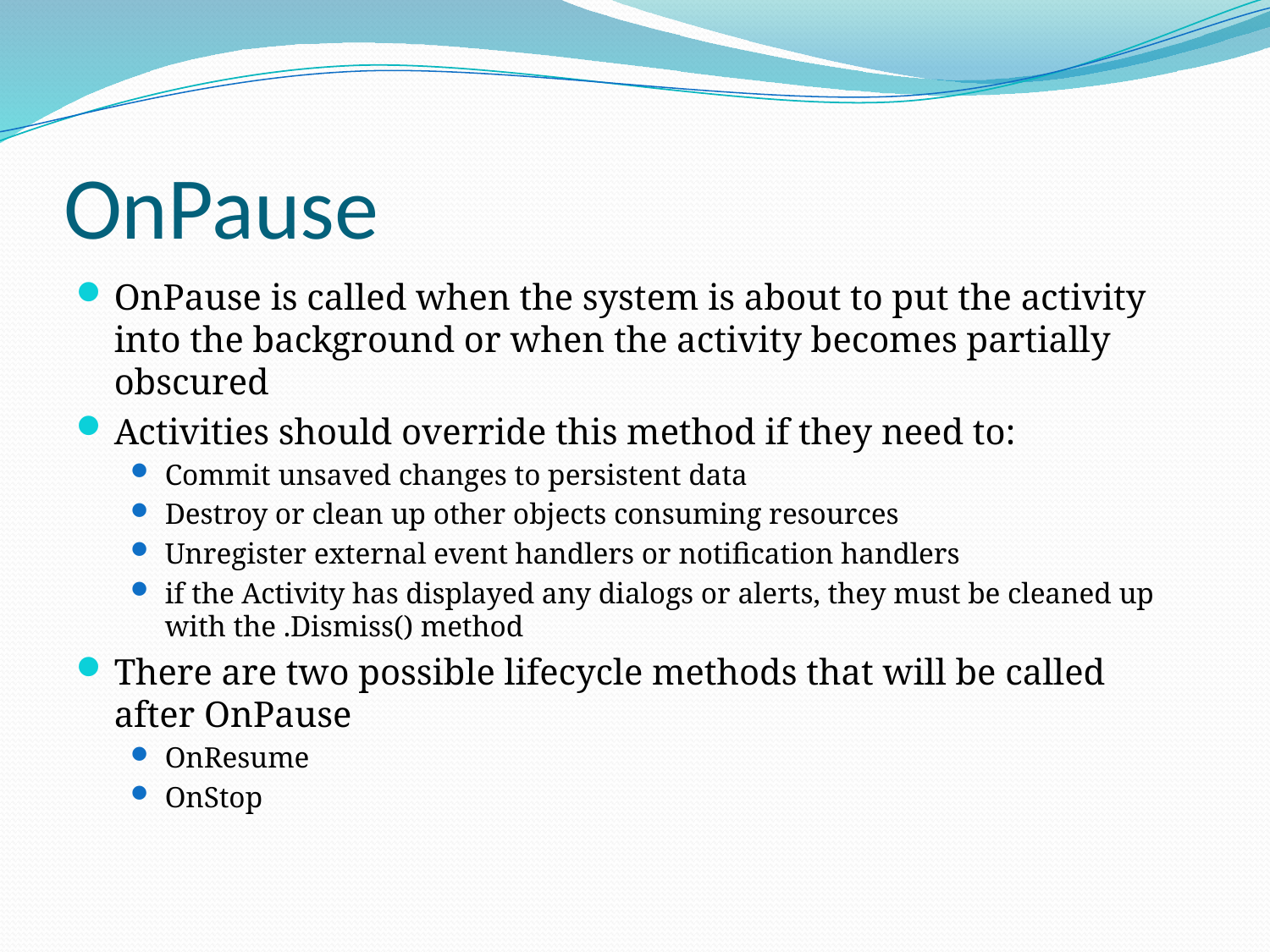

# OnPause
OnPause is called when the system is about to put the activity into the background or when the activity becomes partially obscured
Activities should override this method if they need to:
Commit unsaved changes to persistent data
Destroy or clean up other objects consuming resources
Unregister external event handlers or notification handlers
if the Activity has displayed any dialogs or alerts, they must be cleaned up with the .Dismiss() method
There are two possible lifecycle methods that will be called after OnPause
OnResume
OnStop